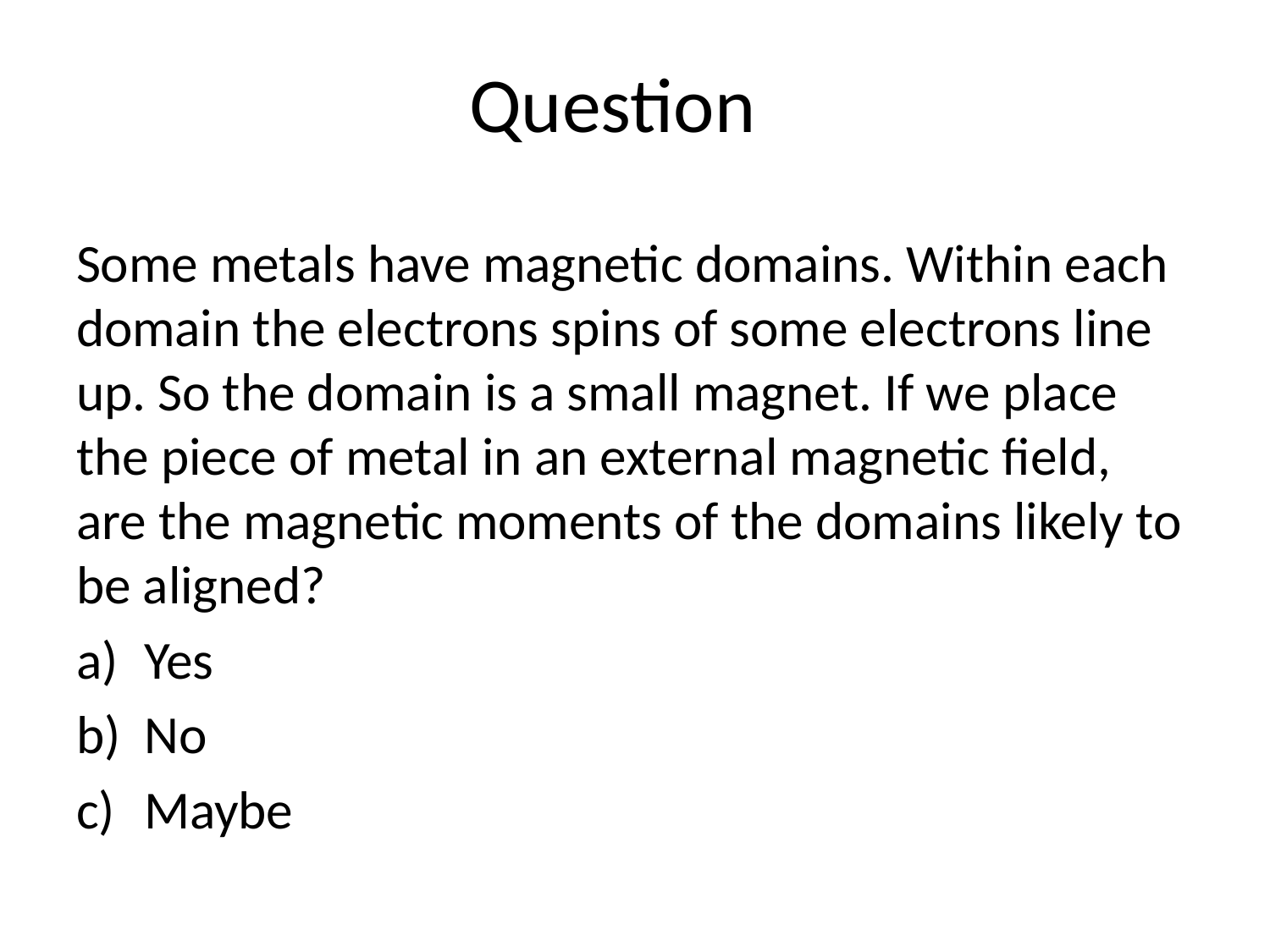

# Question
Some metals have magnetic domains. Within each domain the electrons spins of some electrons line up. So the domain is a small magnet. If we place the piece of metal in an external magnetic field, are the magnetic moments of the domains likely to be aligned?
Yes
No
Maybe